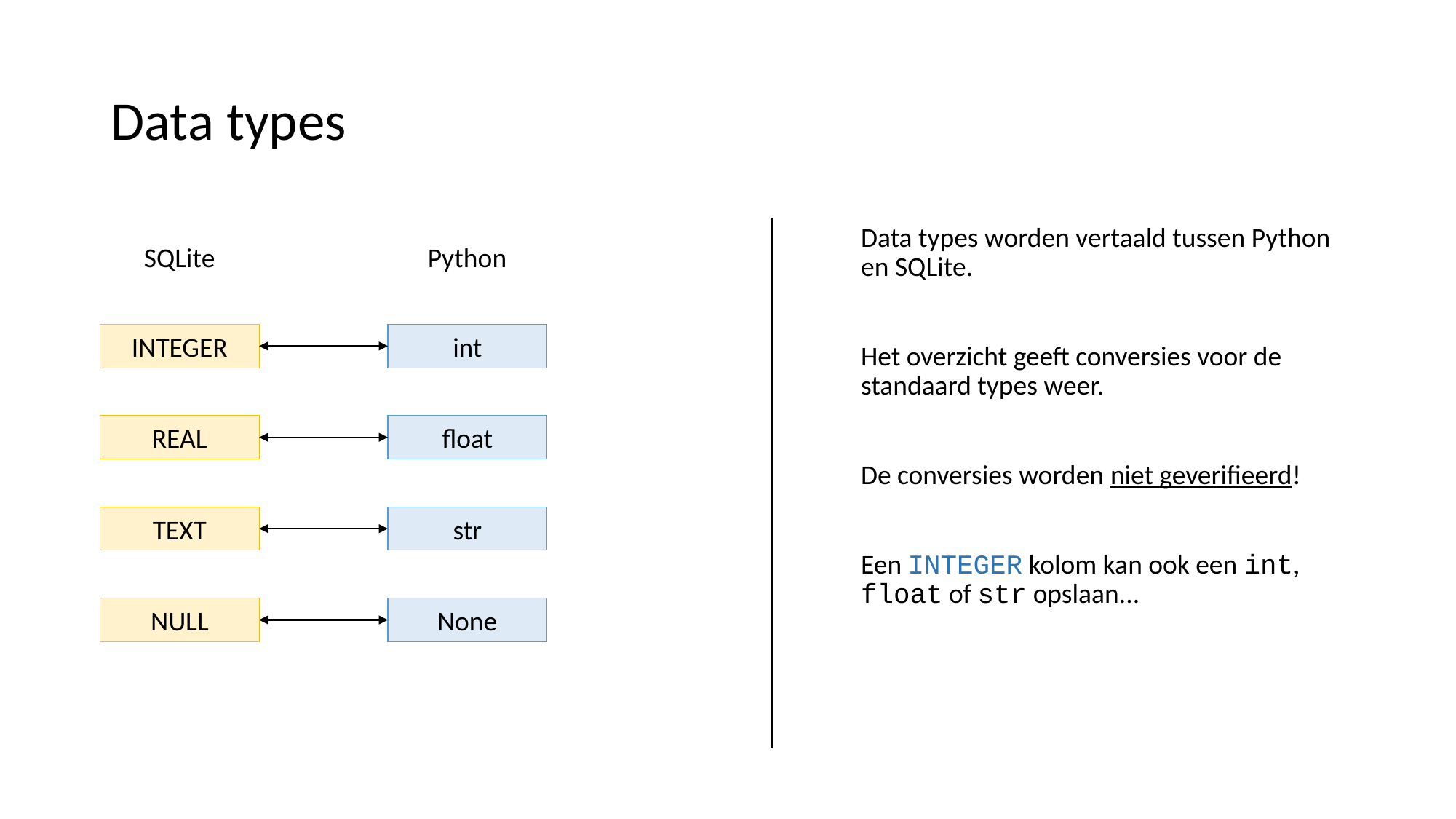

# Data types
Data types worden vertaald tussen Python en SQLite.

Het overzicht geeft conversies voor de standaard types weer.

De conversies worden niet geverifieerd!

Een INTEGER kolom kan ook een int, float of str opslaan...

Python
SQLite
INTEGER
int
REAL
float
TEXT
str
NULL
None